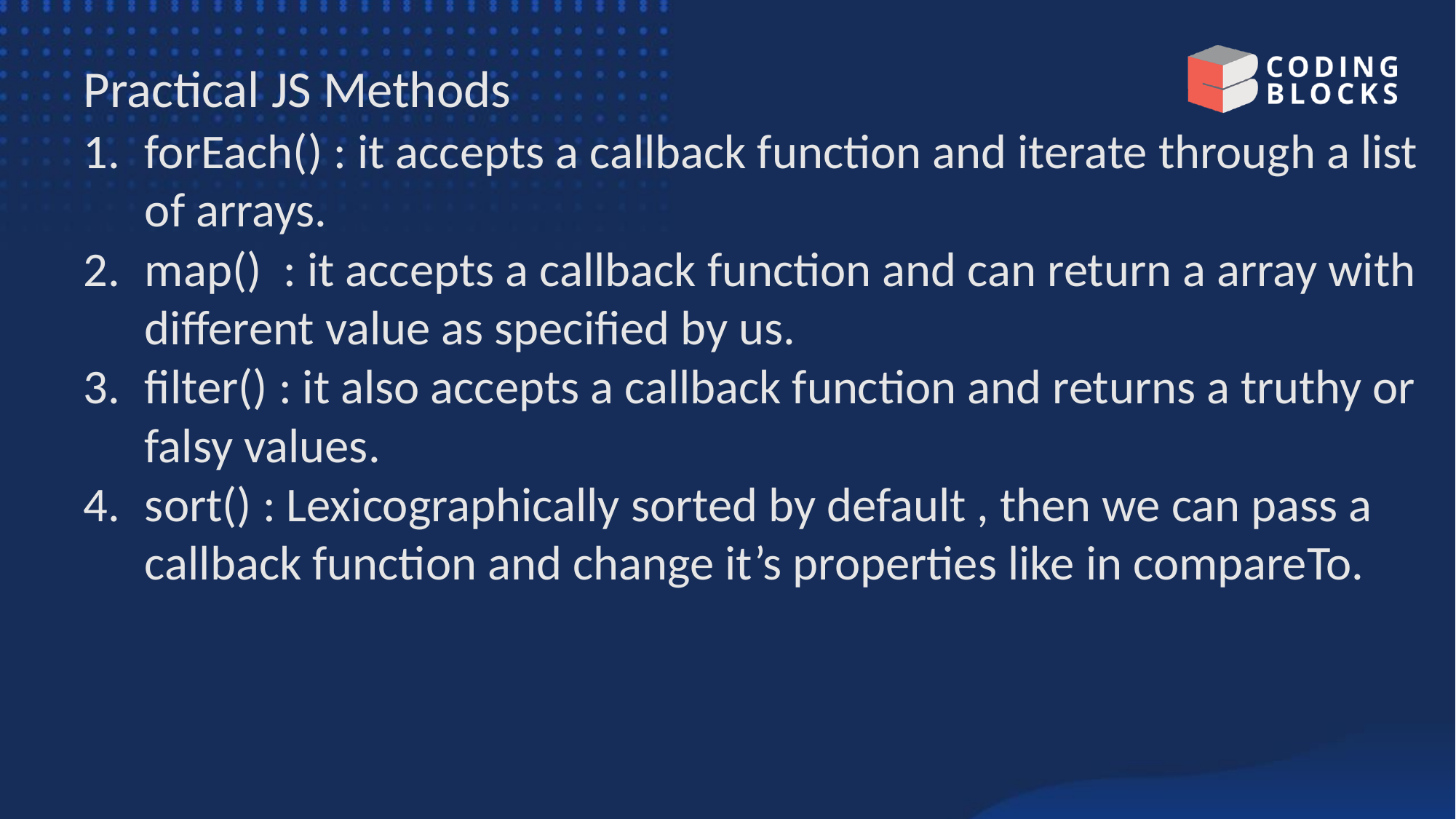

# Practical JS Methods
forEach() : it accepts a callback function and iterate through a list of arrays.
map()  : it accepts a callback function and can return a array with different value as specified by us.
filter() : it also accepts a callback function and returns a truthy or falsy values.
sort() : Lexicographically sorted by default , then we can pass a callback function and change it’s properties like in compareTo.